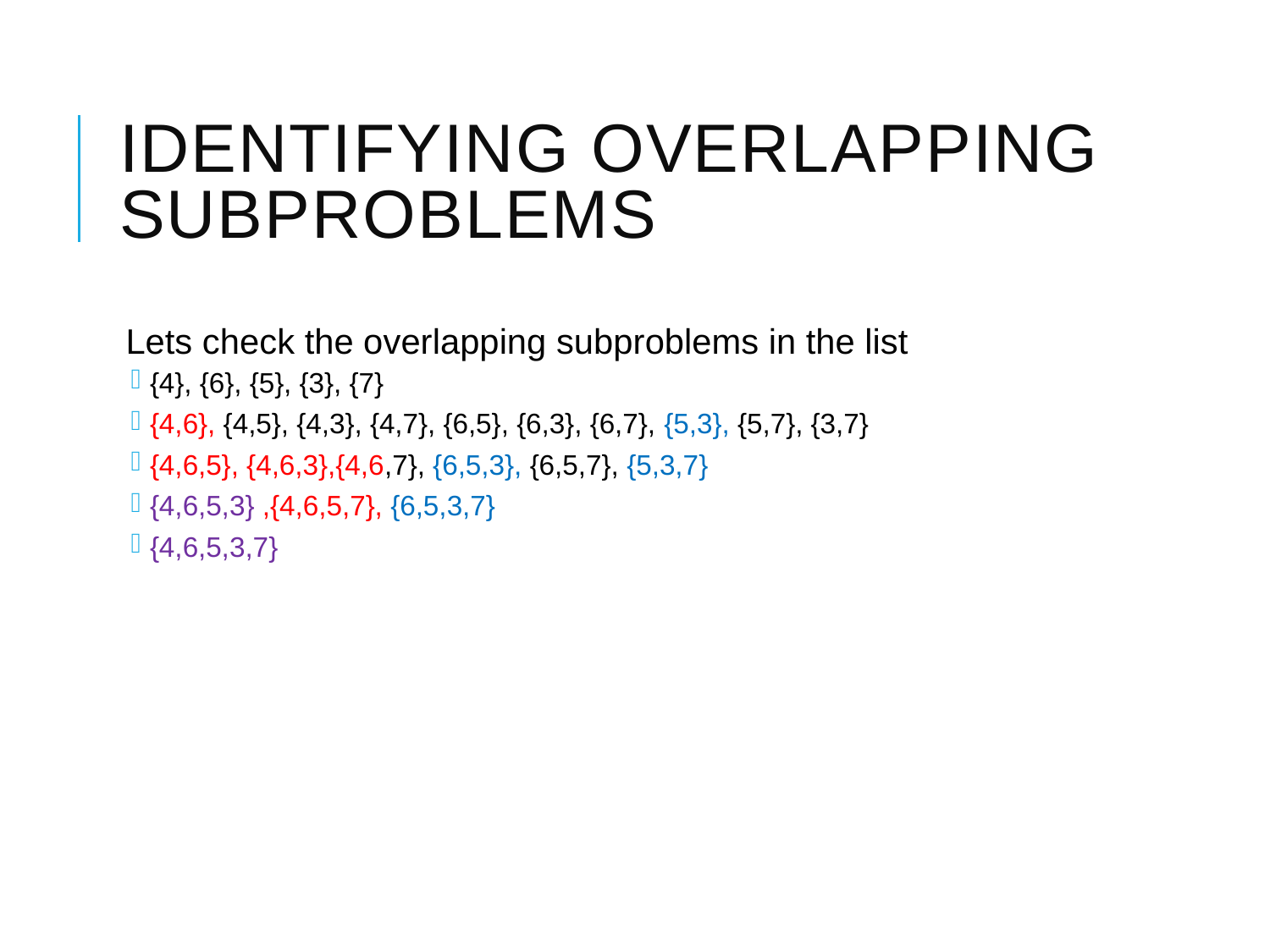

# Identifying Overlapping Subproblems
Lets check the overlapping subproblems in the list
{4}, {6}, {5}, {3}, {7}
{4,6}, {4,5}, {4,3}, {4,7}, {6,5}, {6,3}, {6,7}, {5,3}, {5,7}, {3,7}
{4,6,5}, {4,6,3},{4,6,7}, {6,5,3}, {6,5,7}, {5,3,7}
{4,6,5,3} ,{4,6,5,7}, {6,5,3,7}
{4,6,5,3,7}